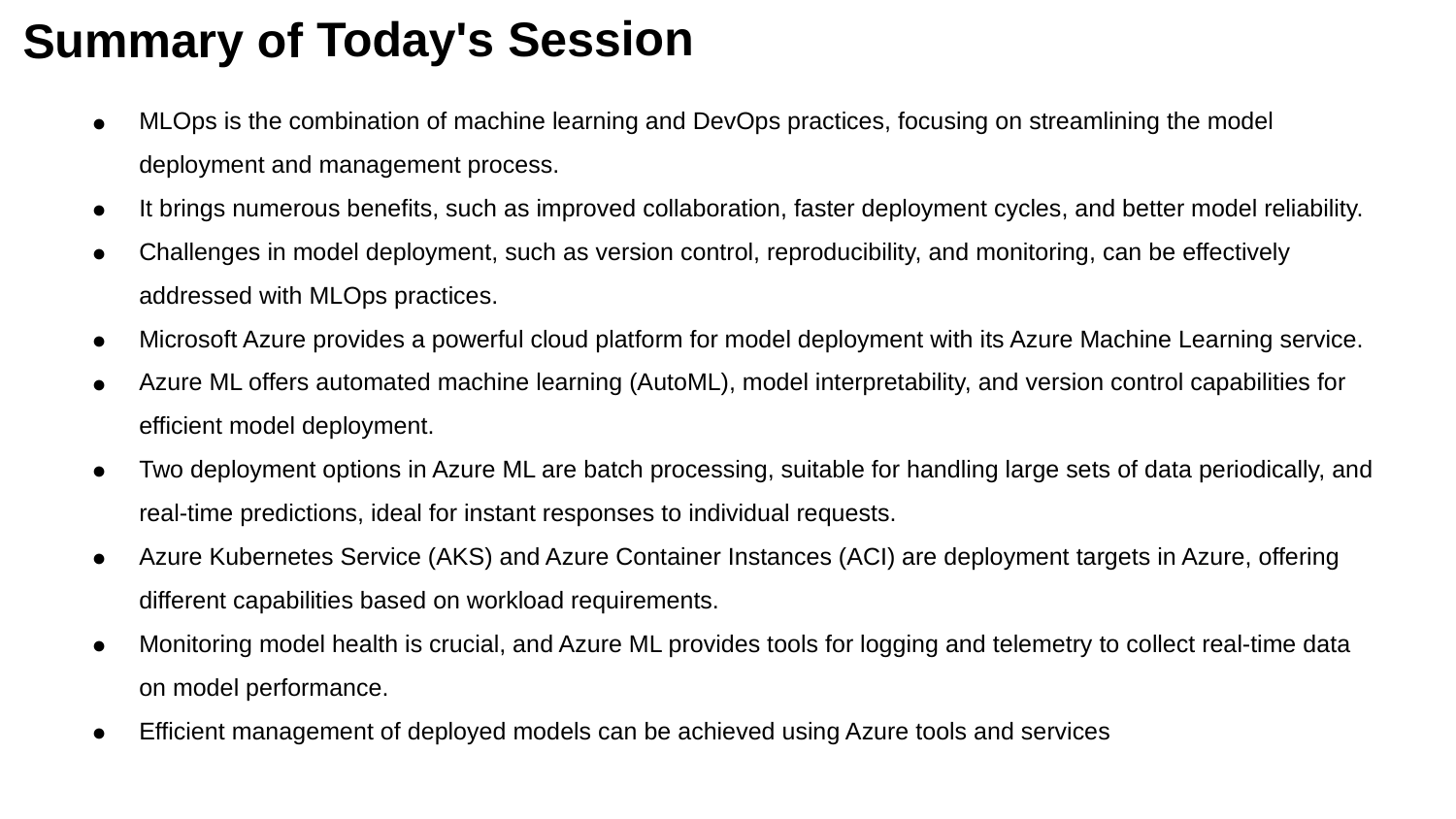

Summary of Today's Session
MLOps is the combination of machine learning and DevOps practices, focusing on streamlining the model deployment and management process.
It brings numerous benefits, such as improved collaboration, faster deployment cycles, and better model reliability.
Challenges in model deployment, such as version control, reproducibility, and monitoring, can be effectively addressed with MLOps practices.
Microsoft Azure provides a powerful cloud platform for model deployment with its Azure Machine Learning service.
Azure ML offers automated machine learning (AutoML), model interpretability, and version control capabilities for efficient model deployment.
Two deployment options in Azure ML are batch processing, suitable for handling large sets of data periodically, and real-time predictions, ideal for instant responses to individual requests.
Azure Kubernetes Service (AKS) and Azure Container Instances (ACI) are deployment targets in Azure, offering different capabilities based on workload requirements.
Monitoring model health is crucial, and Azure ML provides tools for logging and telemetry to collect real-time data on model performance.
Efficient management of deployed models can be achieved using Azure tools and services